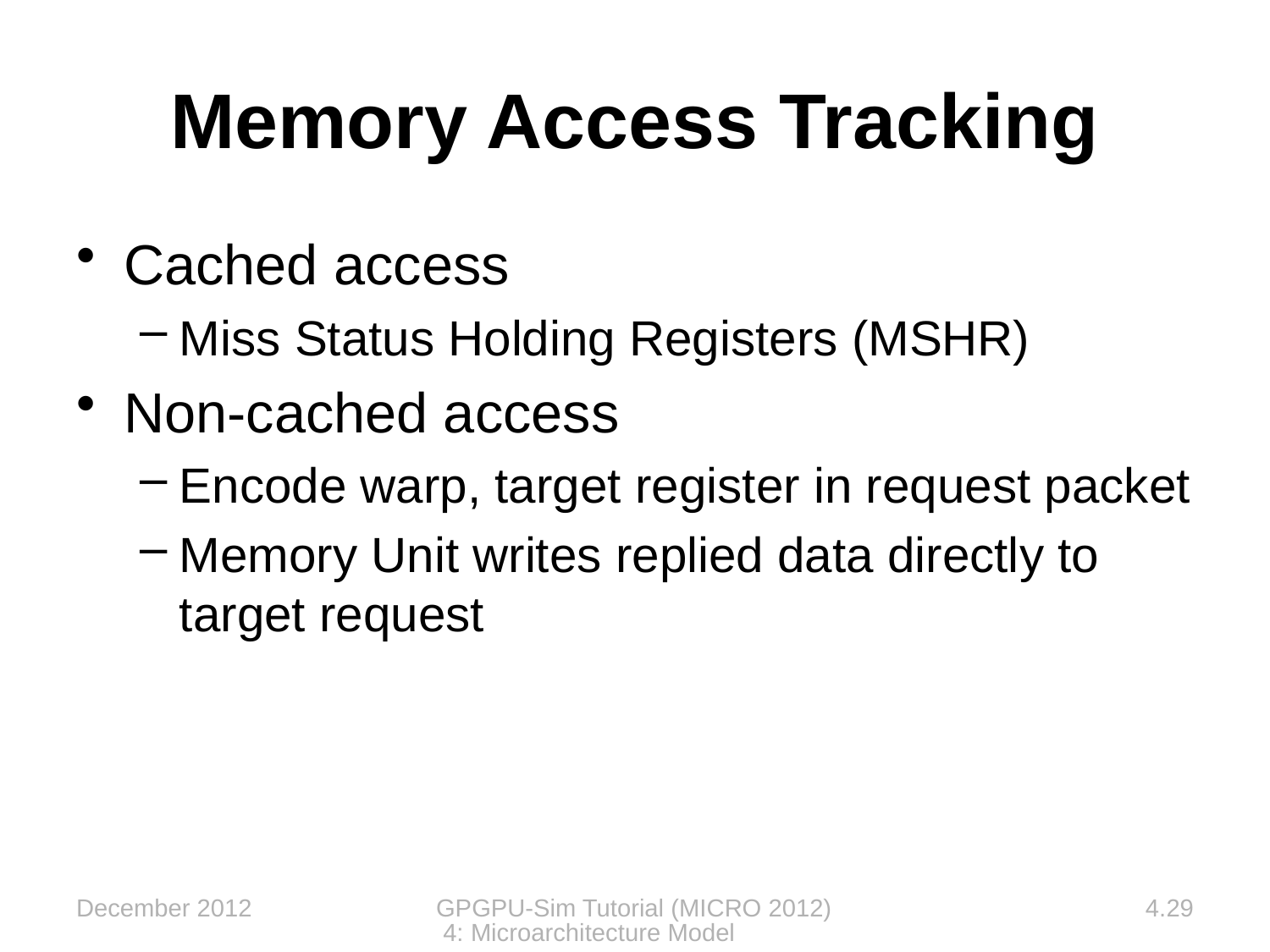

# Memory Access Tracking
Cached access
Miss Status Holding Registers (MSHR)
Non-cached access
Encode warp, target register in request packet
Memory Unit writes replied data directly to target request

December 2012
GPGPU-Sim Tutorial (MICRO 2012) 4: Microarchitecture Model
4.29